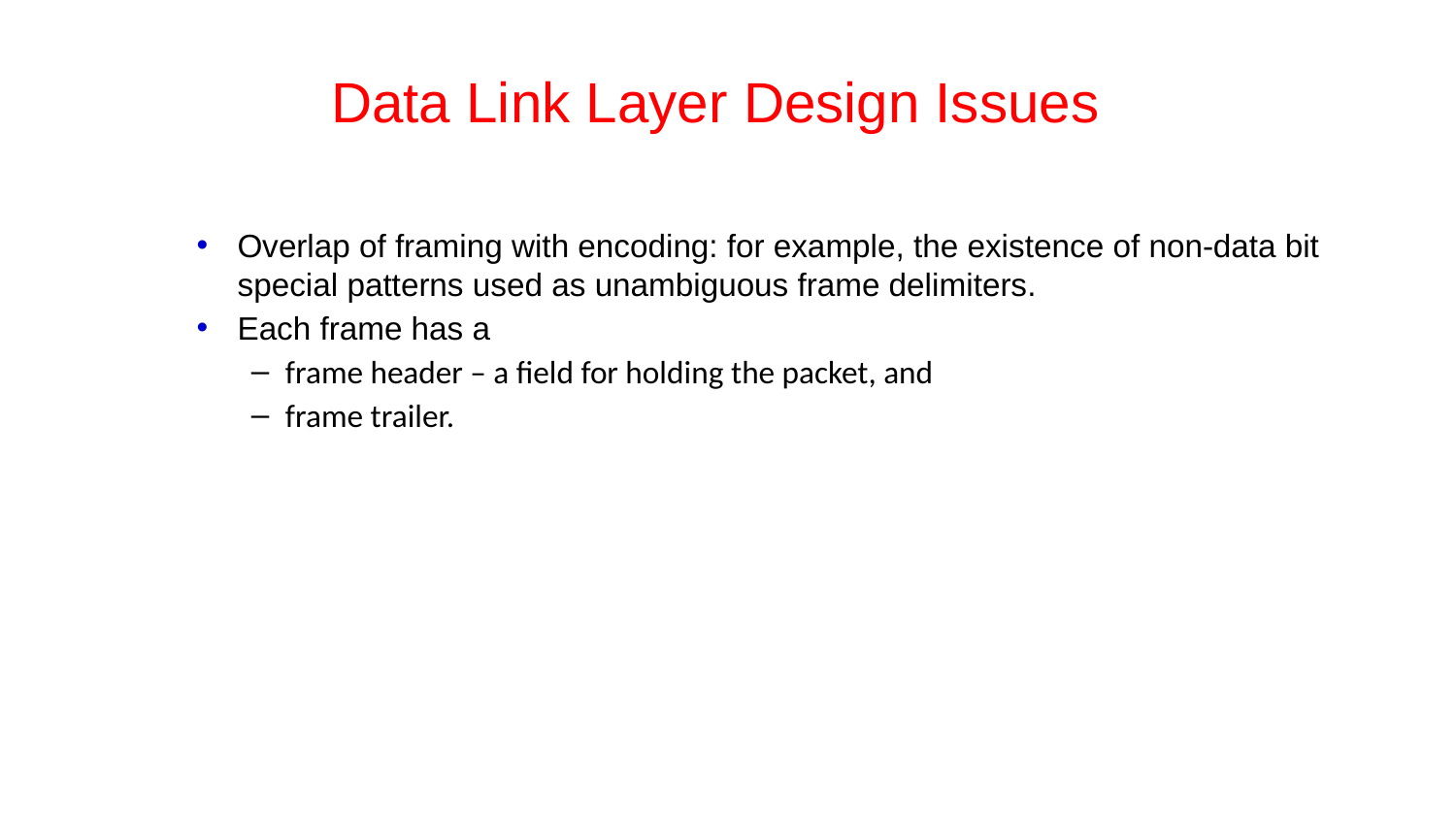

# Data Link Layer Design Issues
Overlap of framing with encoding: for example, the existence of non-data bit special patterns used as unambiguous frame delimiters.
Each frame has a
frame header – a field for holding the packet, and
frame trailer.